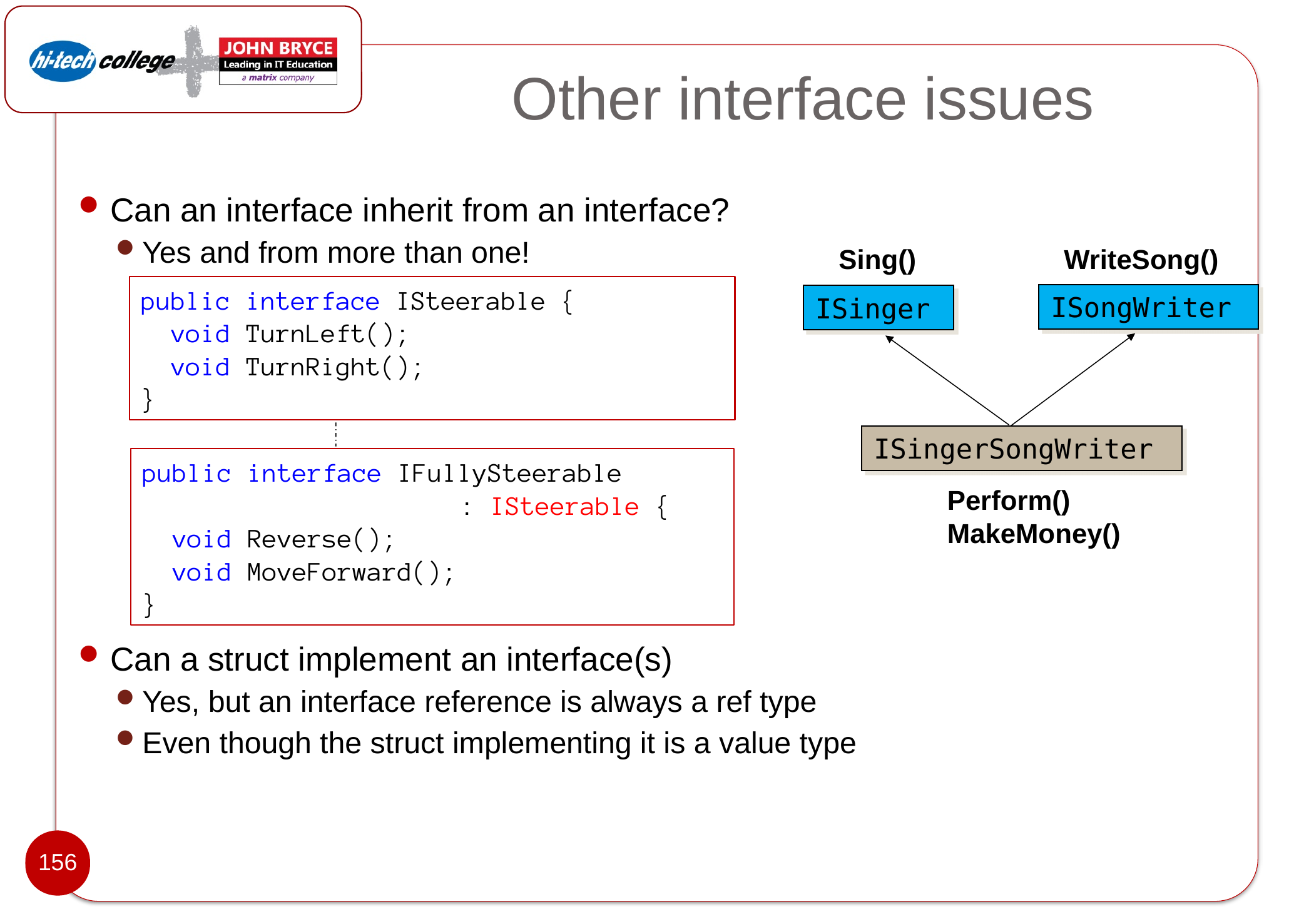

# Other interface issues
Can an interface inherit from an interface?
Yes and from more than one!

Can a struct implement an interface(s)
Yes, but an interface reference is always a ref type
Even though the struct implementing it is a value type
Sing()
WriteSong()
public interface ISteerable {
  void TurnLeft();
  void TurnRight();
}
ISongWriter
ISinger

ISingerSongWriter
public interface IFullySteerable
							: ISteerable {
  void Reverse();
  void MoveForward();
}
Perform()
MakeMoney()
156